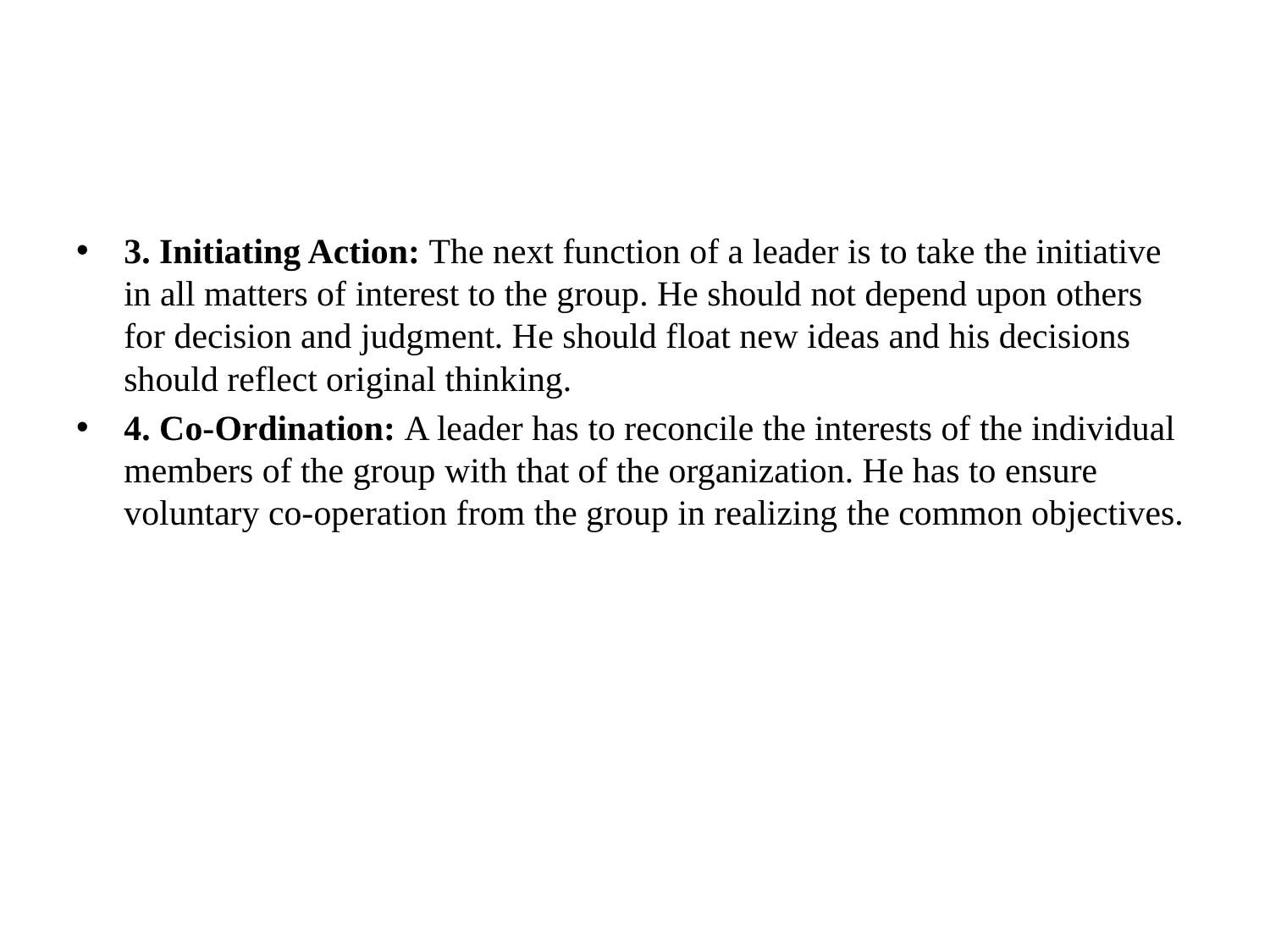

#
3. Initiating Action: The next function of a leader is to take the initiative in all matters of interest to the group. He should not depend upon others for decision and judgment. He should float new ideas and his decisions should reflect original thinking.
4. Co-Ordination: A leader has to reconcile the interests of the individual members of the group with that of the organization. He has to ensure voluntary co-operation from the group in realizing the common objectives.